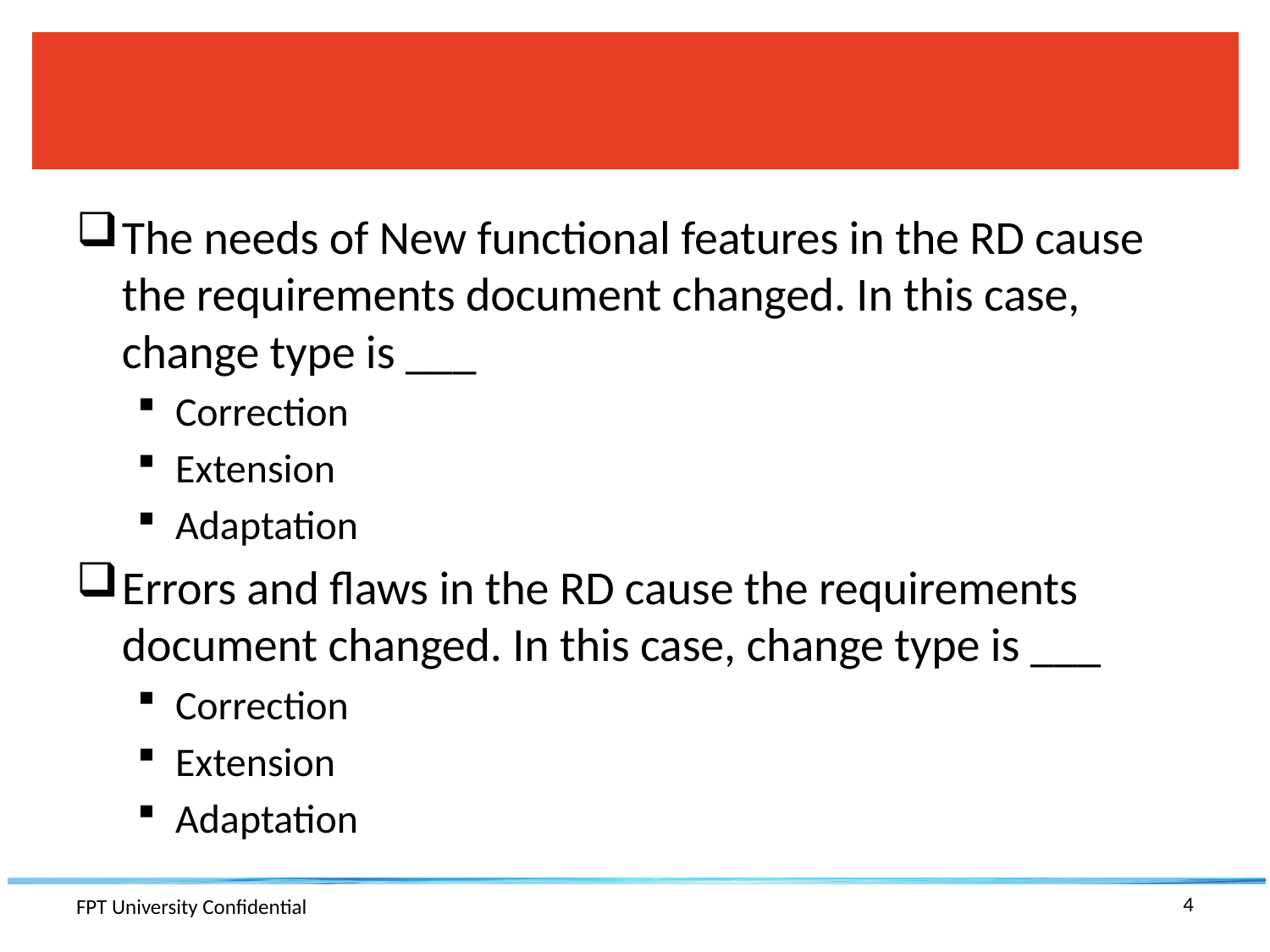

#
The needs of New functional features in the RD cause the requirements document changed. In this case, change type is ___
Correction
Extension
Adaptation
Errors and flaws in the RD cause the requirements document changed. In this case, change type is ___
Correction
Extension
Adaptation